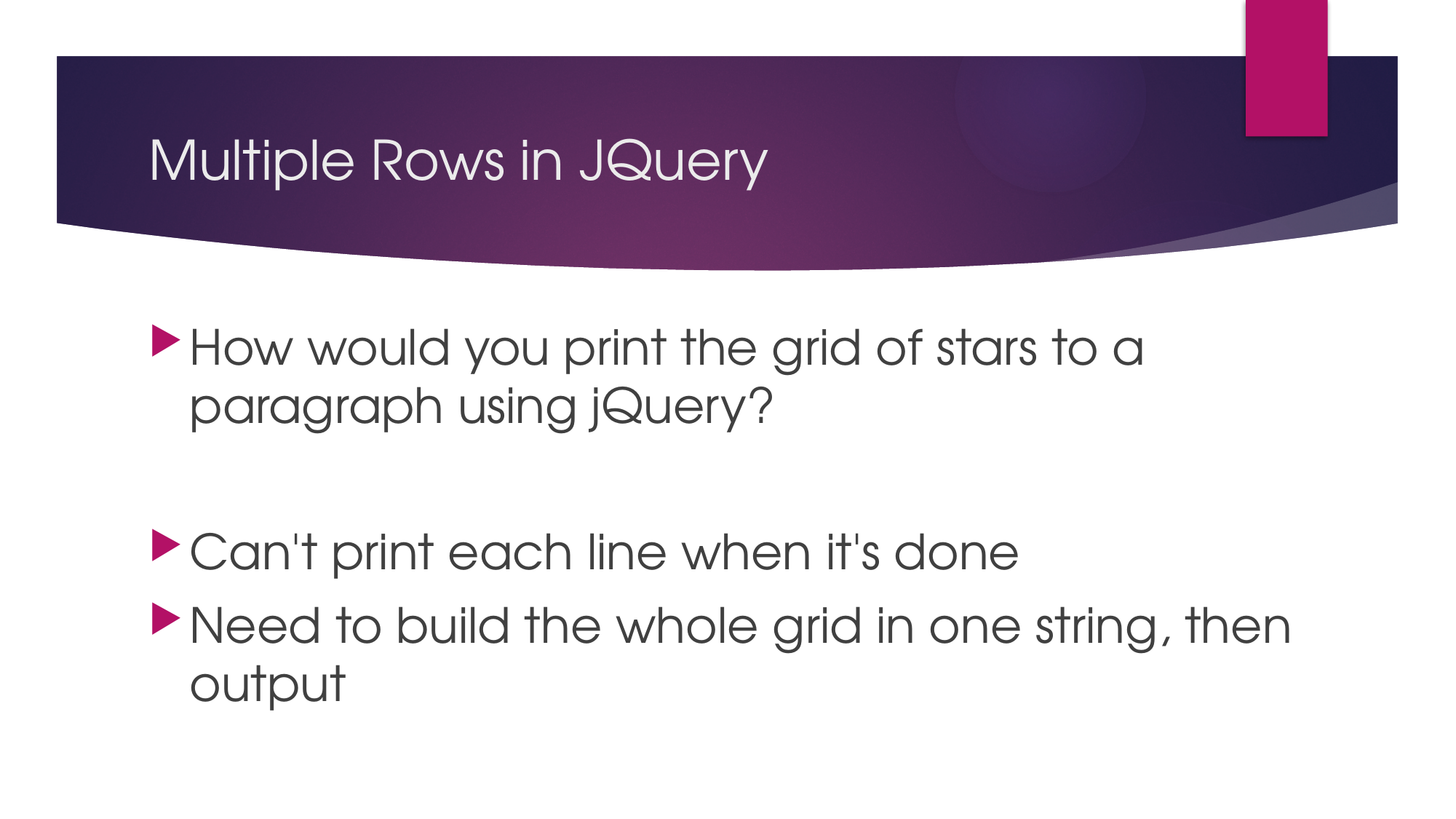

# Multiple Rows in JQuery
How would you print the grid of stars to a paragraph using jQuery?

Can't print each line when it's done
Need to build the whole grid in one string, then output